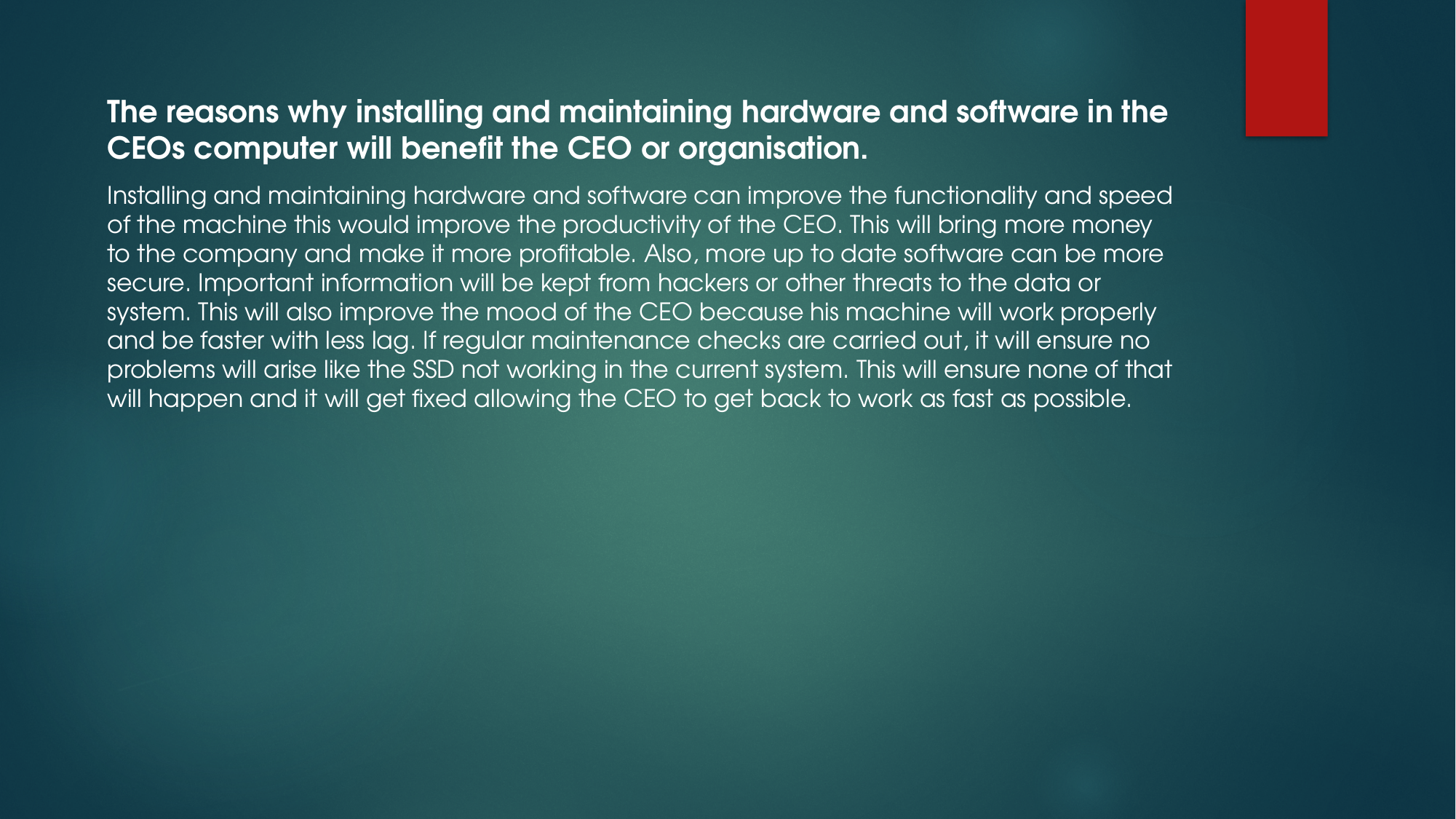

The reasons why installing and maintaining hardware and software in the CEOs computer will benefit the CEO or organisation.
Installing and maintaining hardware and software can improve the functionality and speed of the machine this would improve the productivity of the CEO. This will bring more money to the company and make it more profitable. Also, more up to date software can be more secure. Important information will be kept from hackers or other threats to the data or system. This will also improve the mood of the CEO because his machine will work properly and be faster with less lag. If regular maintenance checks are carried out, it will ensure no problems will arise like the SSD not working in the current system. This will ensure none of that will happen and it will get fixed allowing the CEO to get back to work as fast as possible.